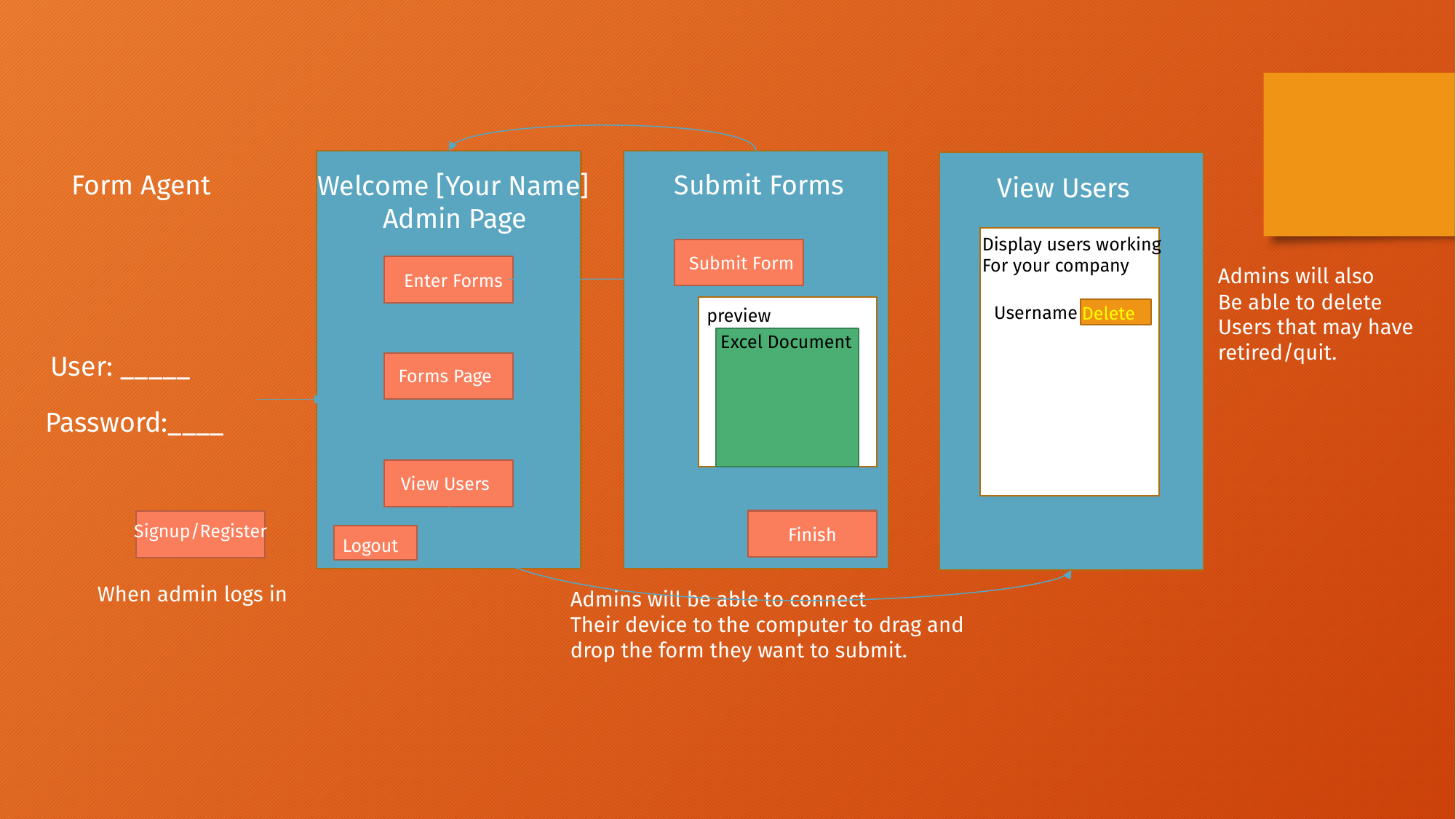

Form Agent
Submit Forms
Welcome [Your Name]
         Admin Page
View Users
Display users working
For your company

Submit Form

Admins will also
Be able to delete
Users that may have
retired/quit.
Enter Forms
Username
Delete

preview

Excel Document

User: _____

Forms Page
Password:____

View Users

Signup/Register
Finish

Logout
When admin logs in
Admins will be able to connect
Their device to the computer to drag and
drop the form they want to submit.